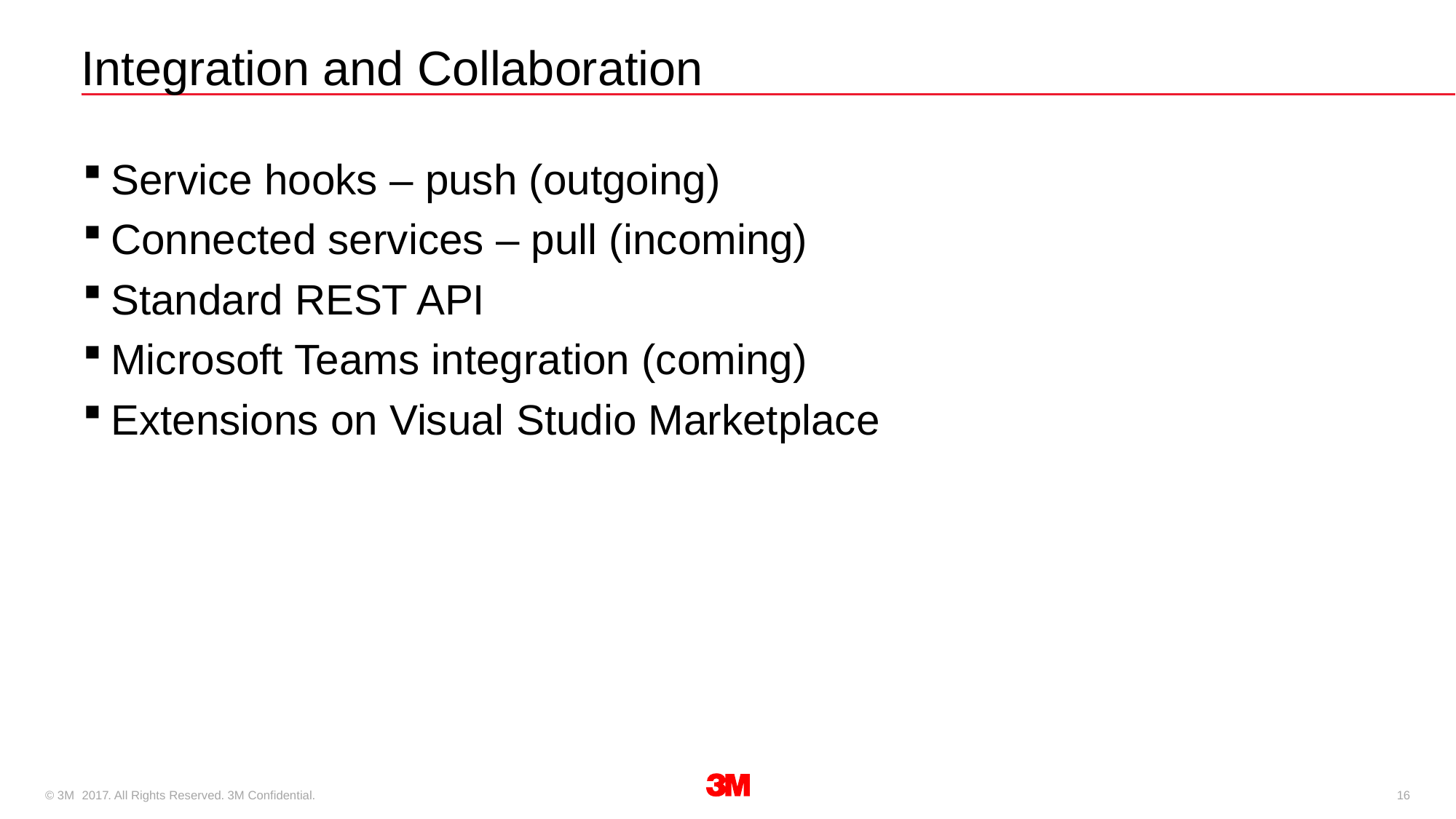

# Integration and Collaboration
Service hooks – push (outgoing)
Connected services – pull (incoming)
Standard REST API
Microsoft Teams integration (coming)
Extensions on Visual Studio Marketplace